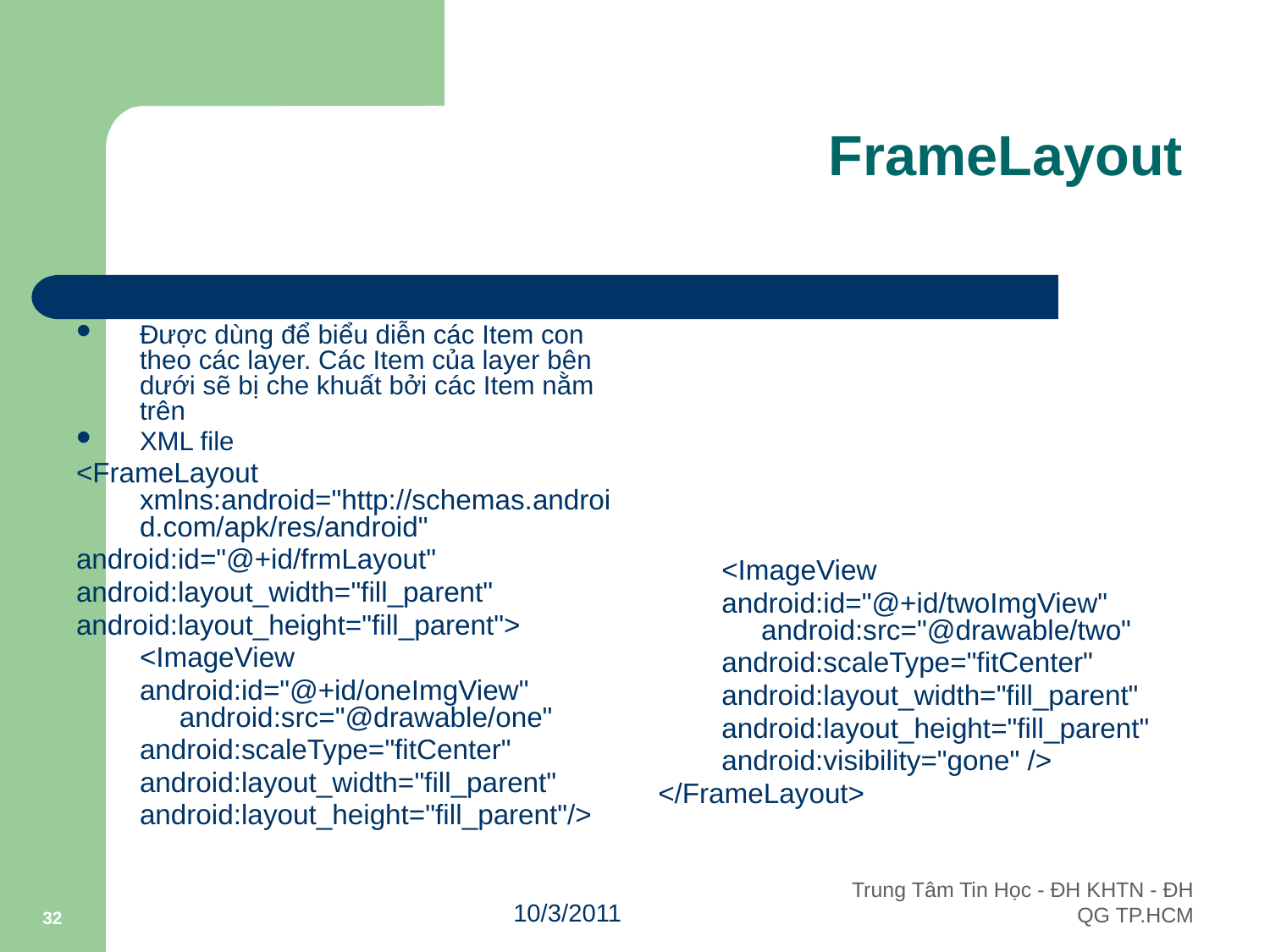

# FrameLayout
Được dùng để biểu diễn các Item con theo các layer. Các Item của layer bên dưới sẽ bị che khuất bởi các Item nằm trên
XML file
<FrameLayout xmlns:android="http://schemas.android.com/apk/res/android"
android:id="@+id/frmLayout"
android:layout_width="fill_parent"
android:layout_height="fill_parent">
<ImageView
android:id="@+id/oneImgView" android:src="@drawable/one"
android:scaleType="fitCenter"
android:layout_width="fill_parent"
android:layout_height="fill_parent"/>

<ImageView
android:id="@+id/twoImgView" android:src="@drawable/two"
android:scaleType="fitCenter"
android:layout_width="fill_parent"
android:layout_height="fill_parent"
android:visibility="gone" />
</FrameLayout>
32
10/3/2011
Trung Tâm Tin Học - ĐH KHTN - ĐH QG TP.HCM